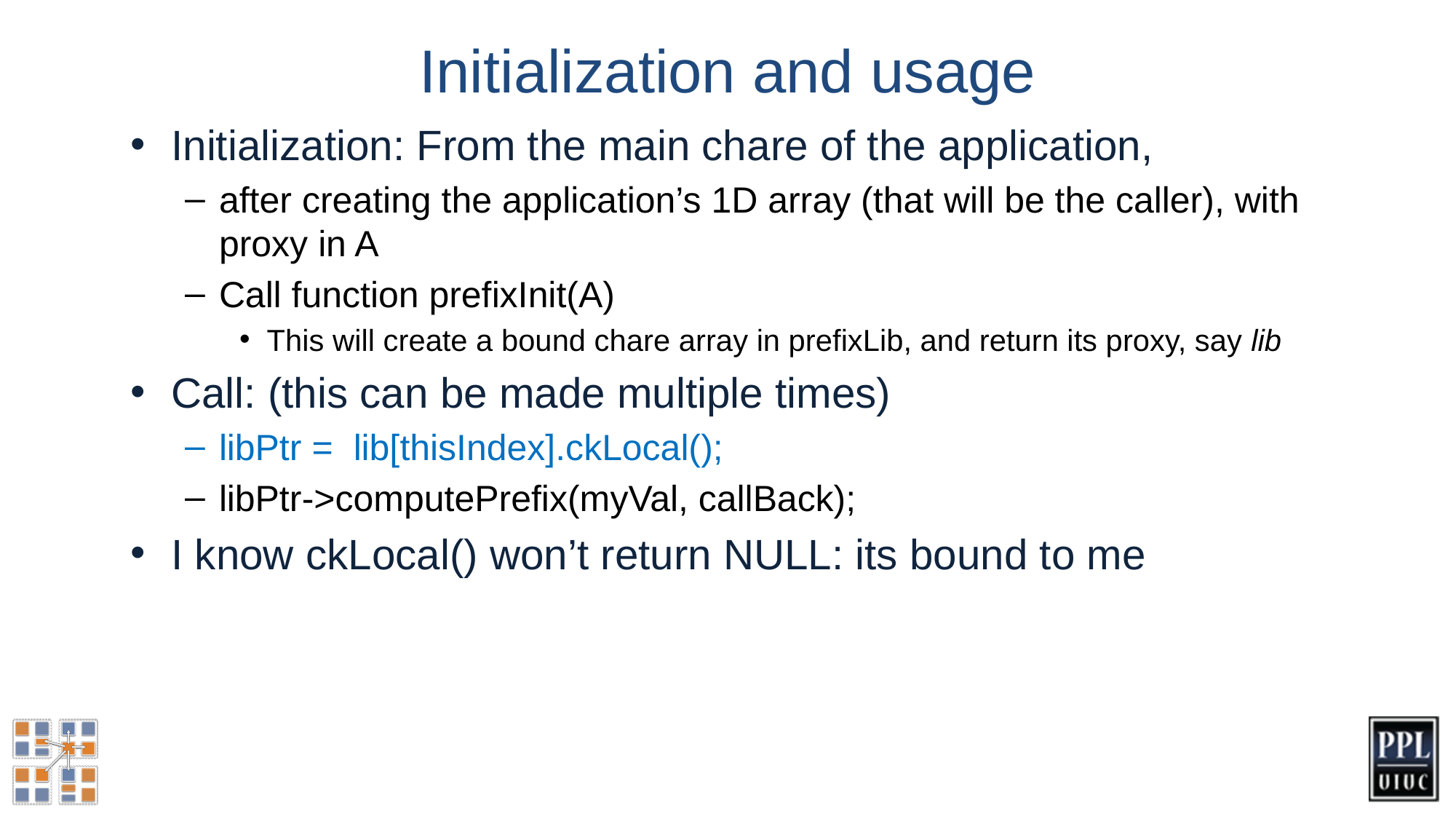

# Initialization and usage
Initialization: From the main chare of the application,
after creating the application’s 1D array (that will be the caller), with proxy in A
Call function prefixInit(A)
This will create a bound chare array in prefixLib, and return its proxy, say lib
Call: (this can be made multiple times)
libPtr =  lib[thisIndex].ckLocal();
libPtr->computePrefix(myVal, callBack);
I know ckLocal() won’t return NULL: its bound to me